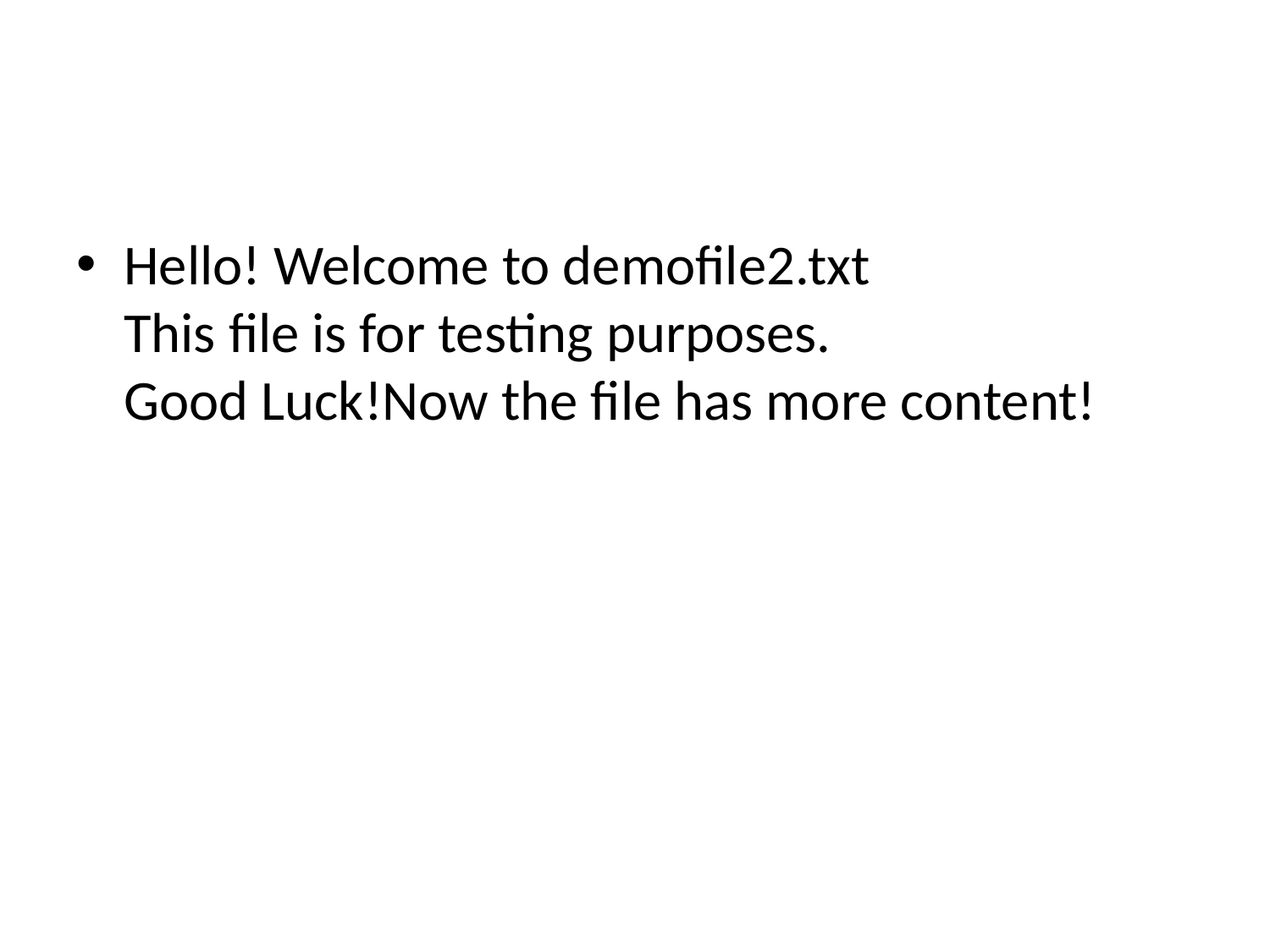

#
Hello! Welcome to demofile2.txt
This file is for testing purposes.
Good Luck!Now the file has more content!